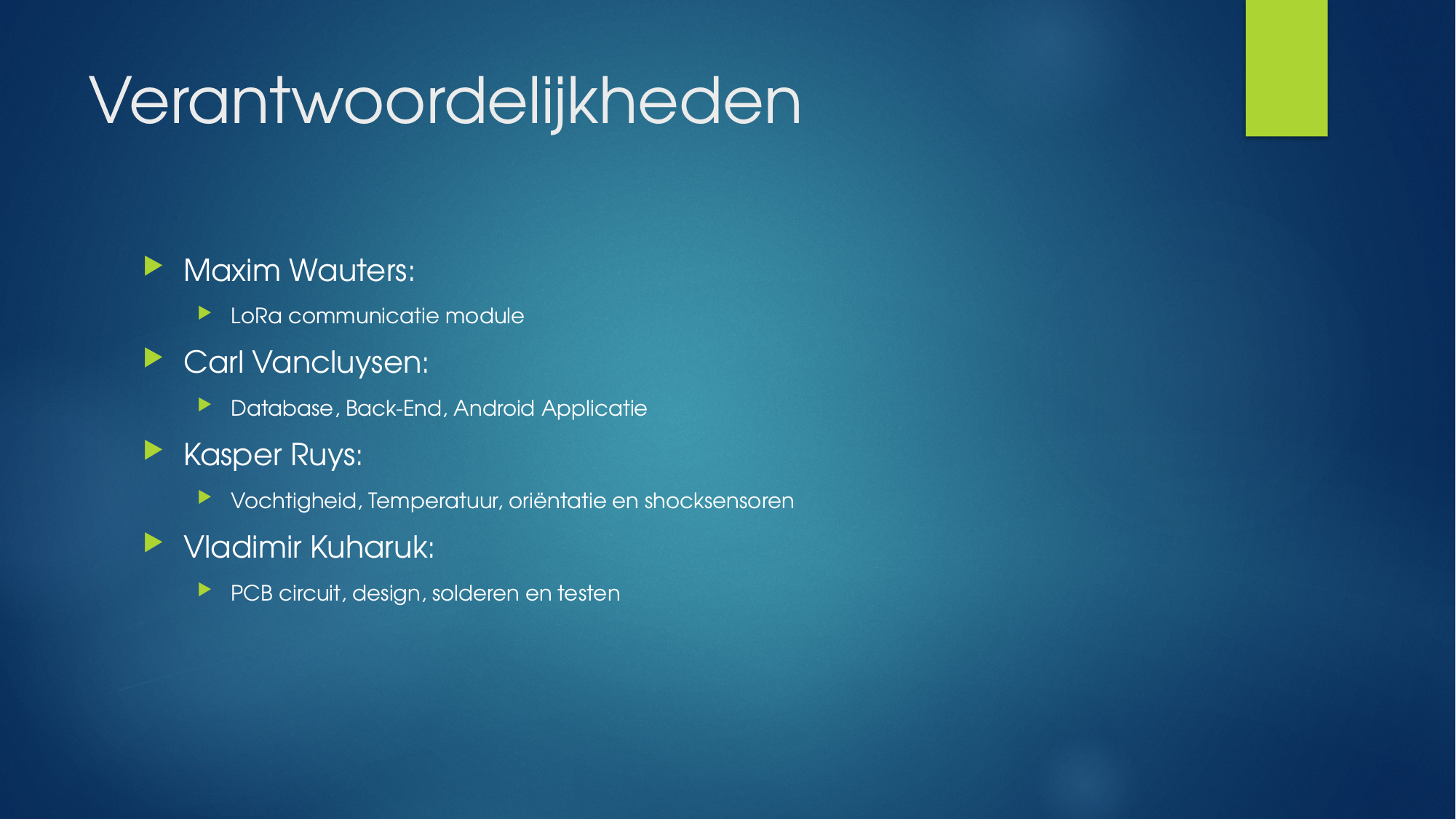

# Verantwoordelijkheden
Maxim Wauters:
LoRa communicatie module
Carl Vancluysen:
Database, Back-End, Android Applicatie
Kasper Ruys:
Vochtigheid, Temperatuur, oriëntatie en shocksensoren
Vladimir Kuharuk:
PCB circuit, design, solderen en testen